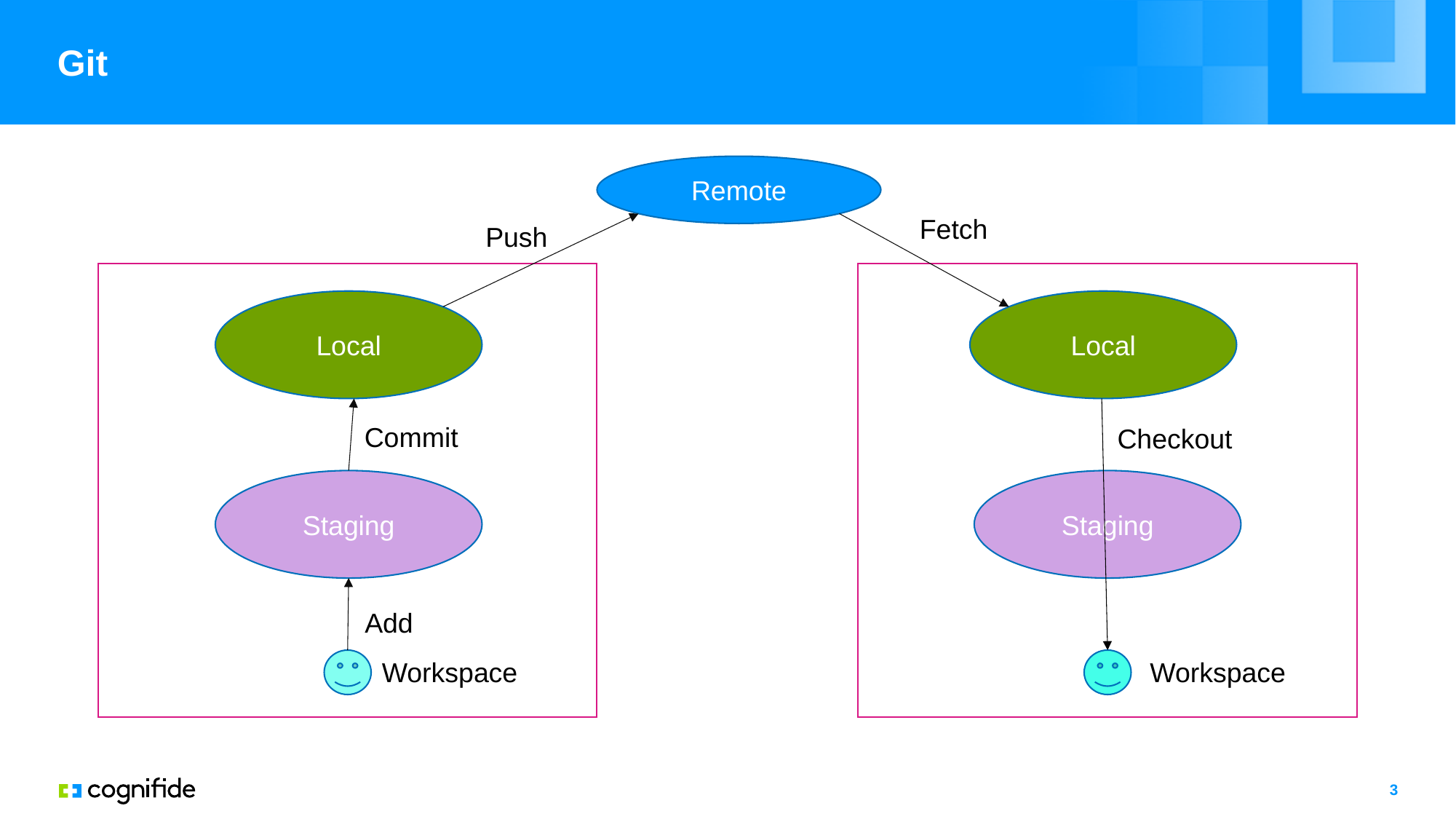

# Git
Remote
Fetch
Push

Local
Local
Commit
Checkout
Staging
Staging
Add
Workspace
Workspace

3